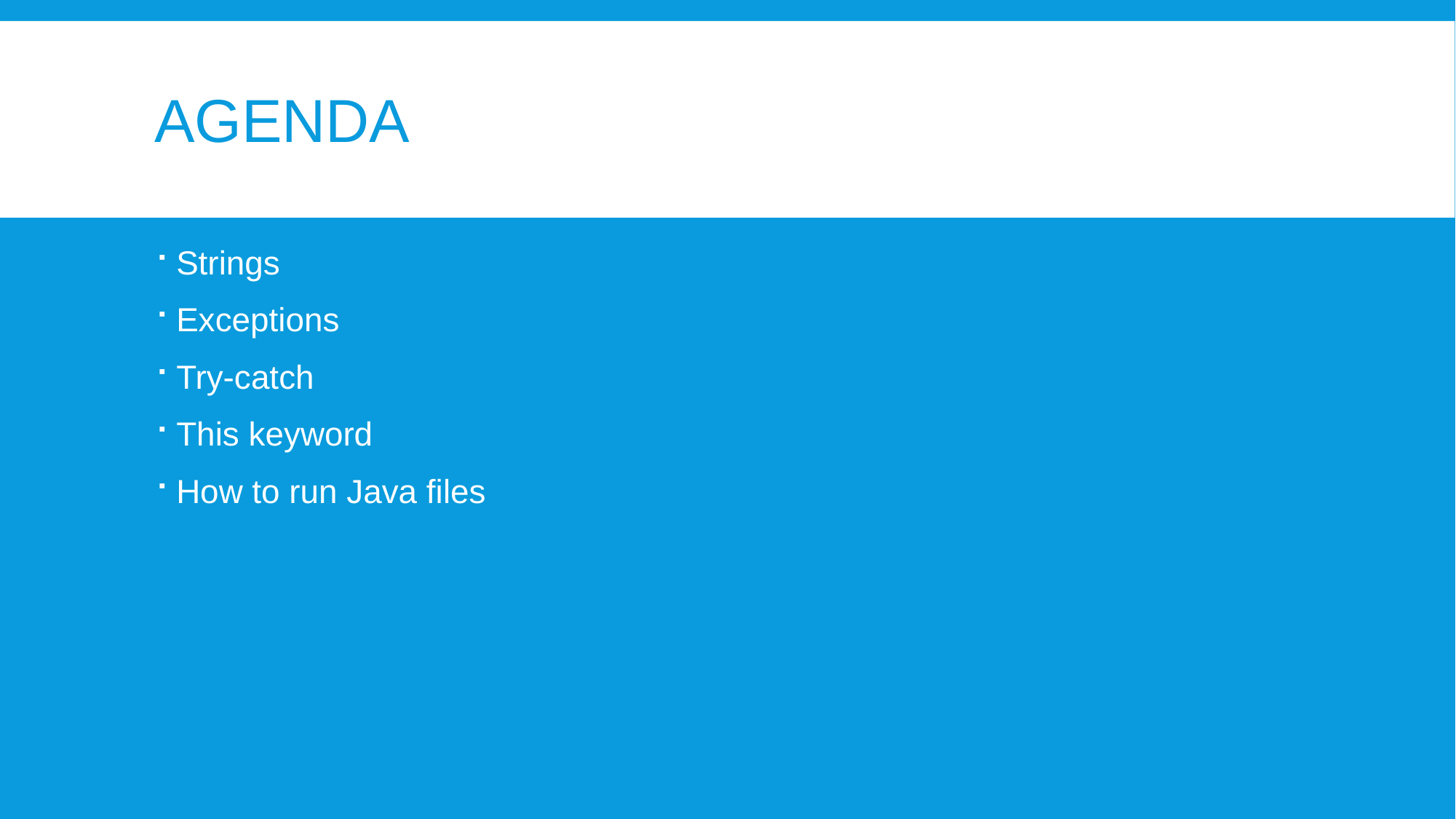

# agenda
Strings
Exceptions
Try-catch
This keyword
How to run Java files